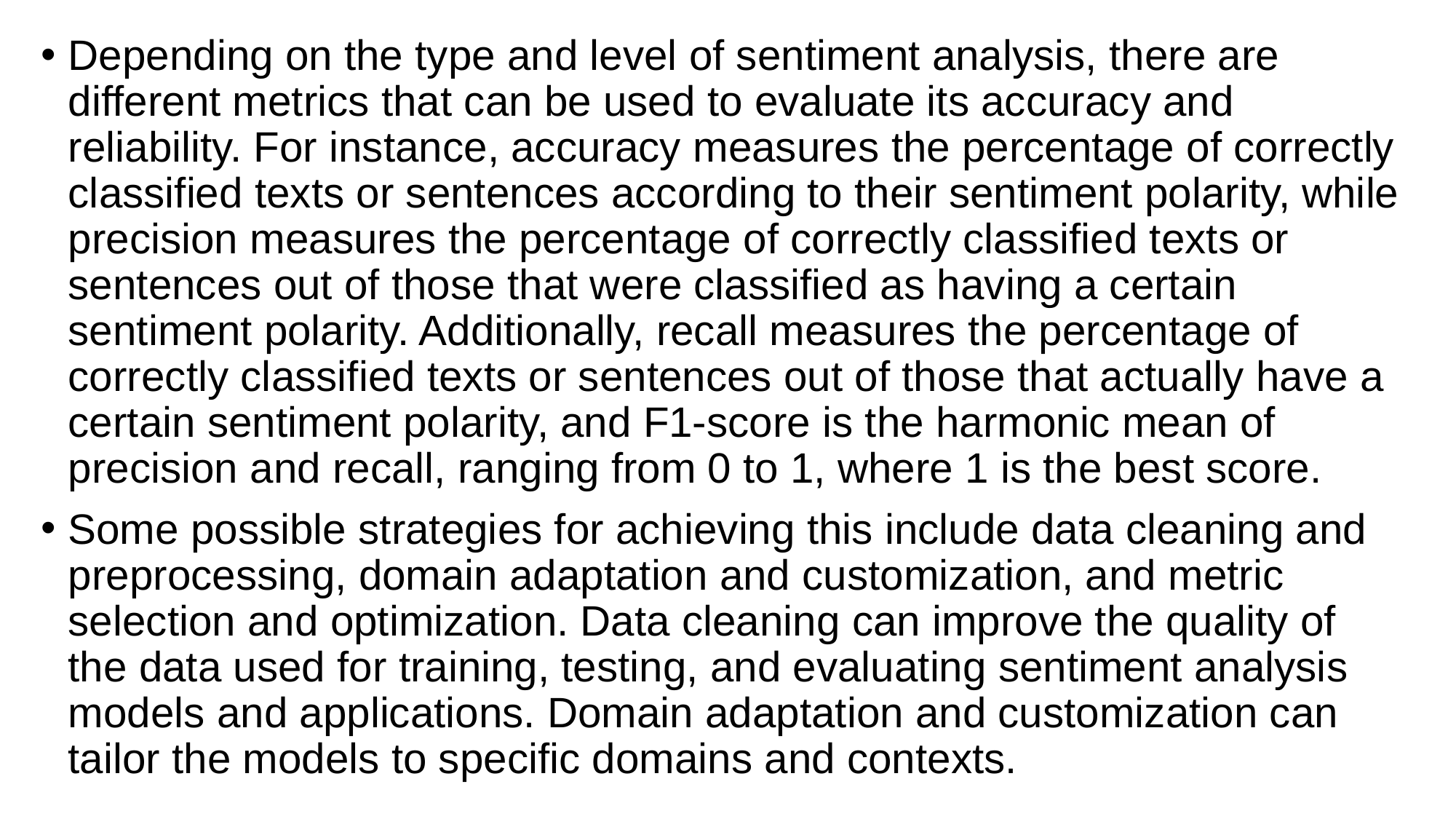

Depending on the type and level of sentiment analysis, there are different metrics that can be used to evaluate its accuracy and reliability. For instance, accuracy measures the percentage of correctly classified texts or sentences according to their sentiment polarity, while precision measures the percentage of correctly classified texts or sentences out of those that were classified as having a certain sentiment polarity. Additionally, recall measures the percentage of correctly classified texts or sentences out of those that actually have a certain sentiment polarity, and F1-score is the harmonic mean of precision and recall, ranging from 0 to 1, where 1 is the best score.
Some possible strategies for achieving this include data cleaning and preprocessing, domain adaptation and customization, and metric selection and optimization. Data cleaning can improve the quality of the data used for training, testing, and evaluating sentiment analysis models and applications. Domain adaptation and customization can tailor the models to specific domains and contexts.